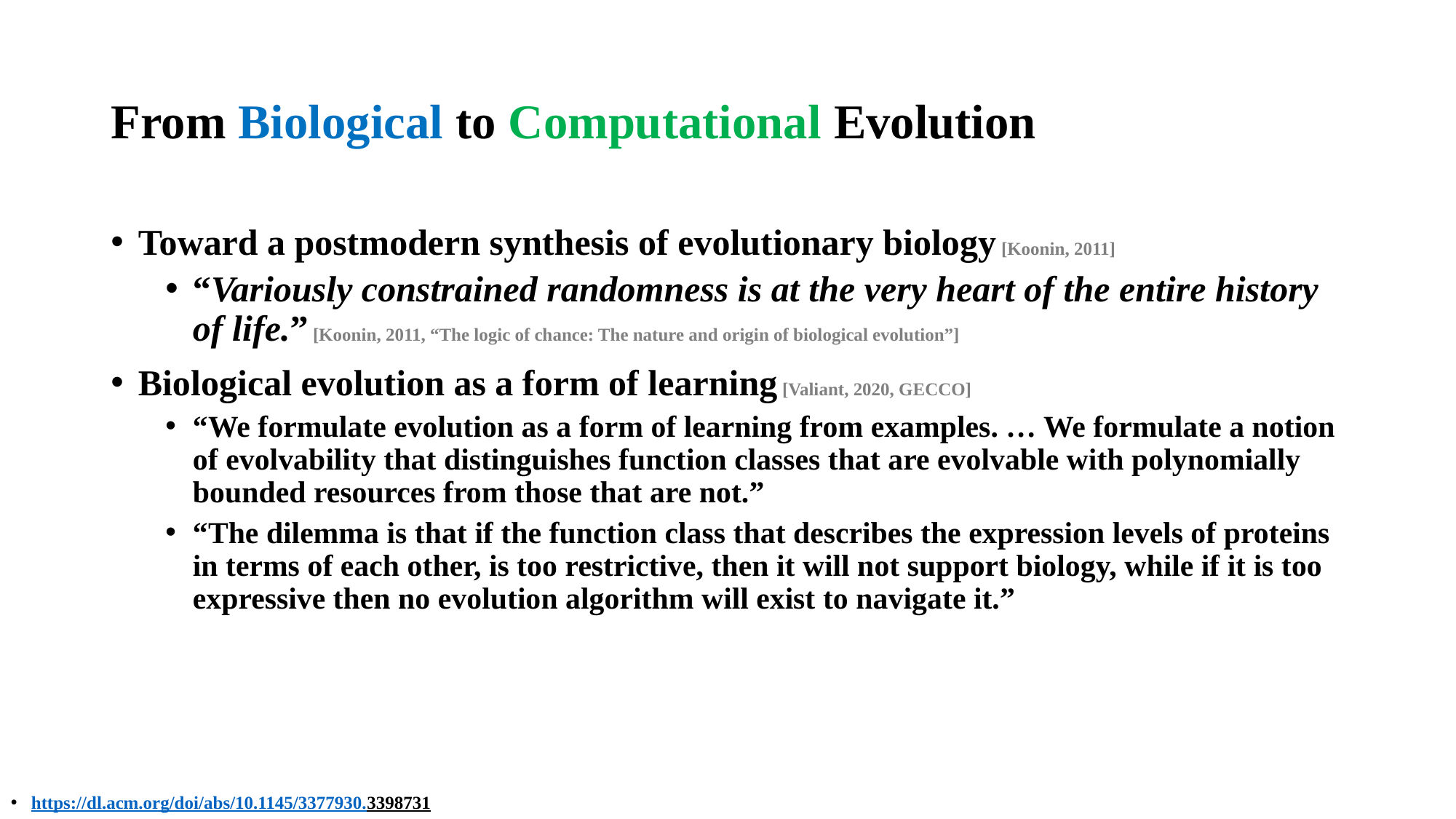

# From Biological to Computational Evolution
Toward a postmodern synthesis of evolutionary biology [Koonin, 2011]
“Variously constrained randomness is at the very heart of the entire history of life.” [Koonin, 2011, “The logic of chance: The nature and origin of biological evolution”]
Biological evolution as a form of learning [Valiant, 2020, GECCO]
“We formulate evolution as a form of learning from examples. … We formulate a notion of evolvability that distinguishes function classes that are evolvable with polynomially bounded resources from those that are not.”
“The dilemma is that if the function class that describes the expression levels of proteins in terms of each other, is too restrictive, then it will not support biology, while if it is too expressive then no evolution algorithm will exist to navigate it.”
https://dl.acm.org/doi/abs/10.1145/3377930.3398731